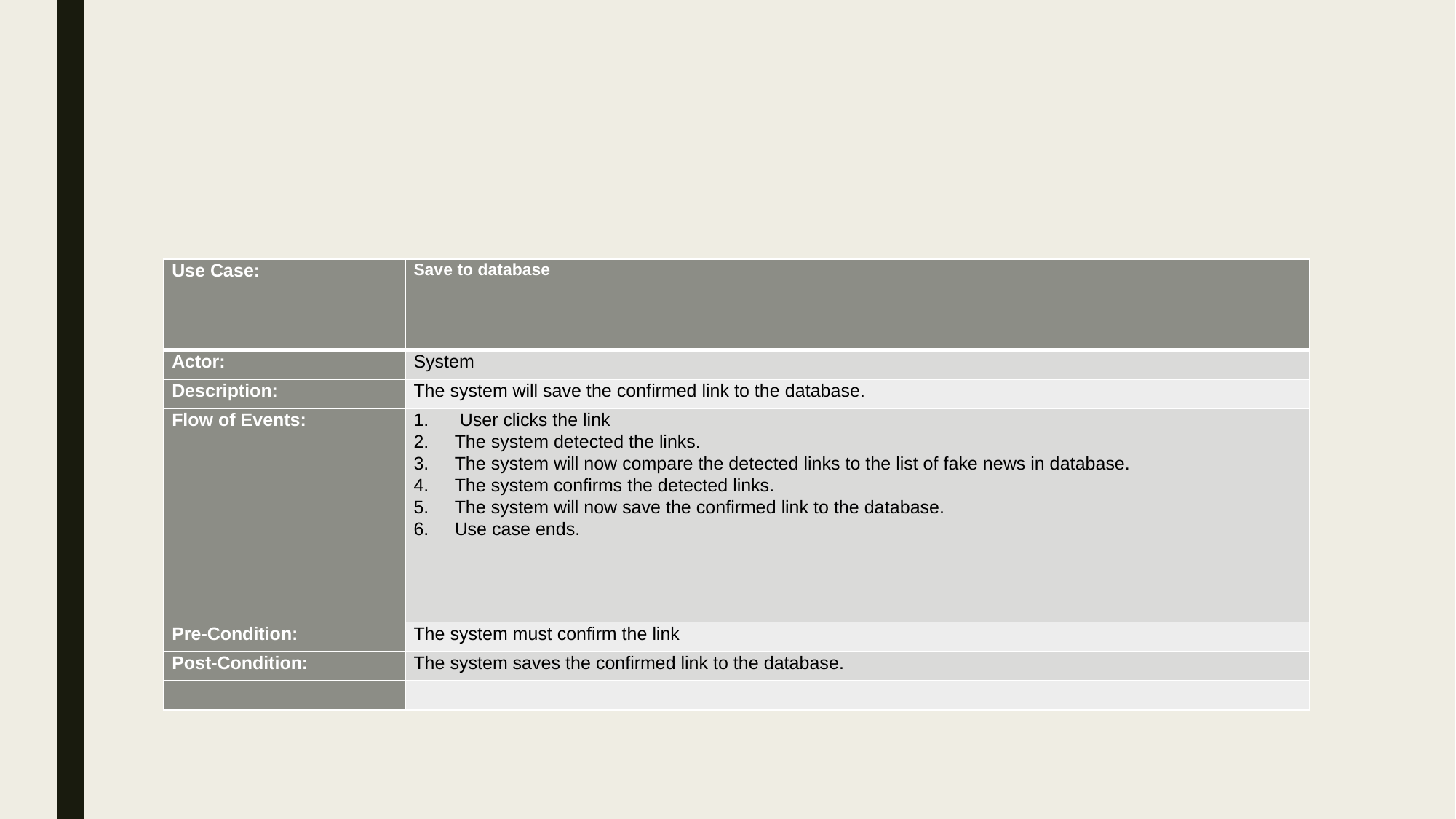

#
| Use Case: | Save to database |
| --- | --- |
| Actor: | System |
| Description: | The system will save the confirmed link to the database. |
| Flow of Events: | User clicks the link The system detected the links. The system will now compare the detected links to the list of fake news in database. The system confirms the detected links. The system will now save the confirmed link to the database. Use case ends. |
| Pre-Condition: | The system must confirm the link |
| Post-Condition: | The system saves the confirmed link to the database. |
|  |  |